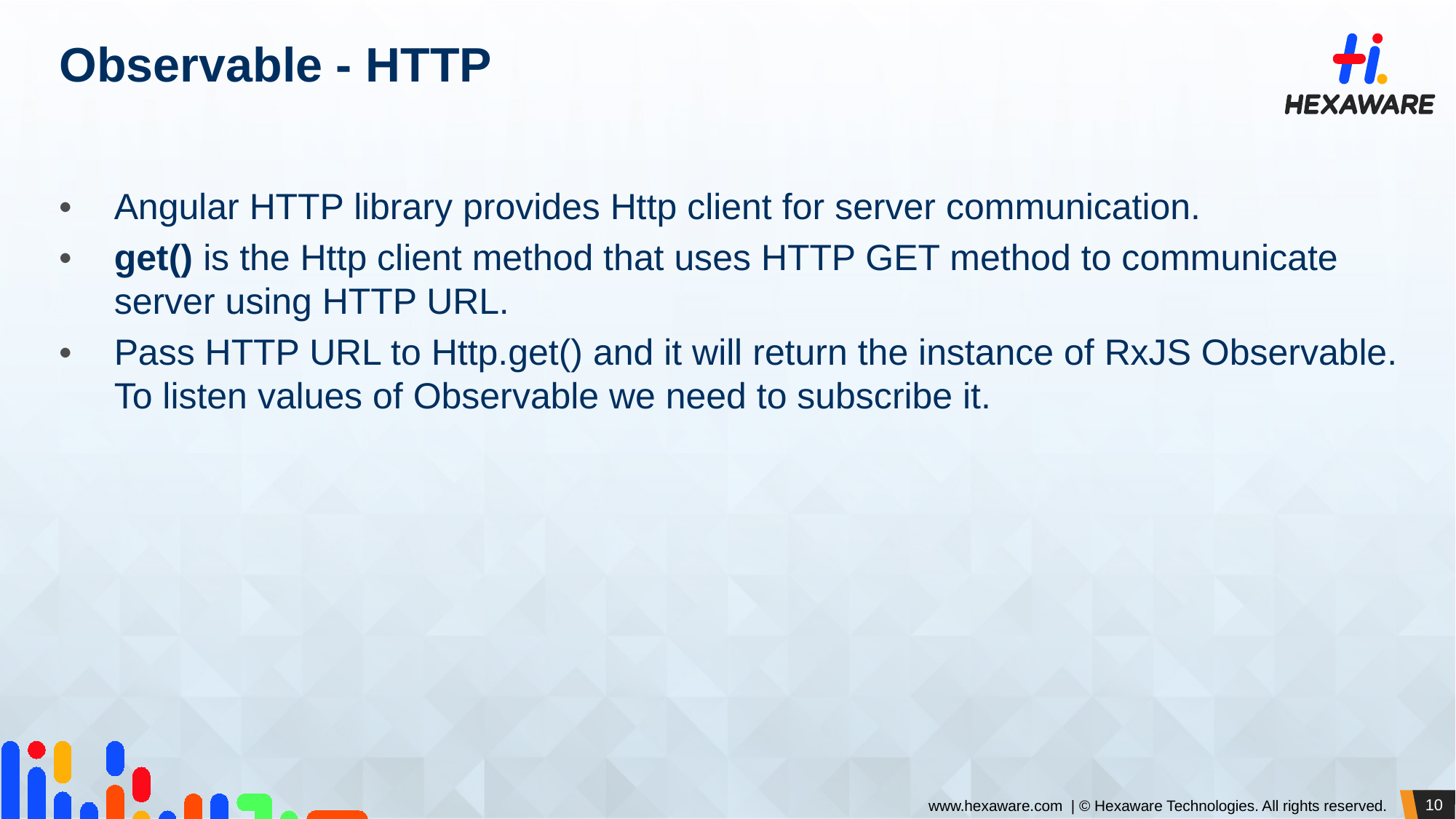

# Observable - HTTP
Angular HTTP library provides Http client for server communication.
get() is the Http client method that uses HTTP GET method to communicate server using HTTP URL.
Pass HTTP URL to Http.get() and it will return the instance of RxJS Observable. To listen values of Observable we need to subscribe it.